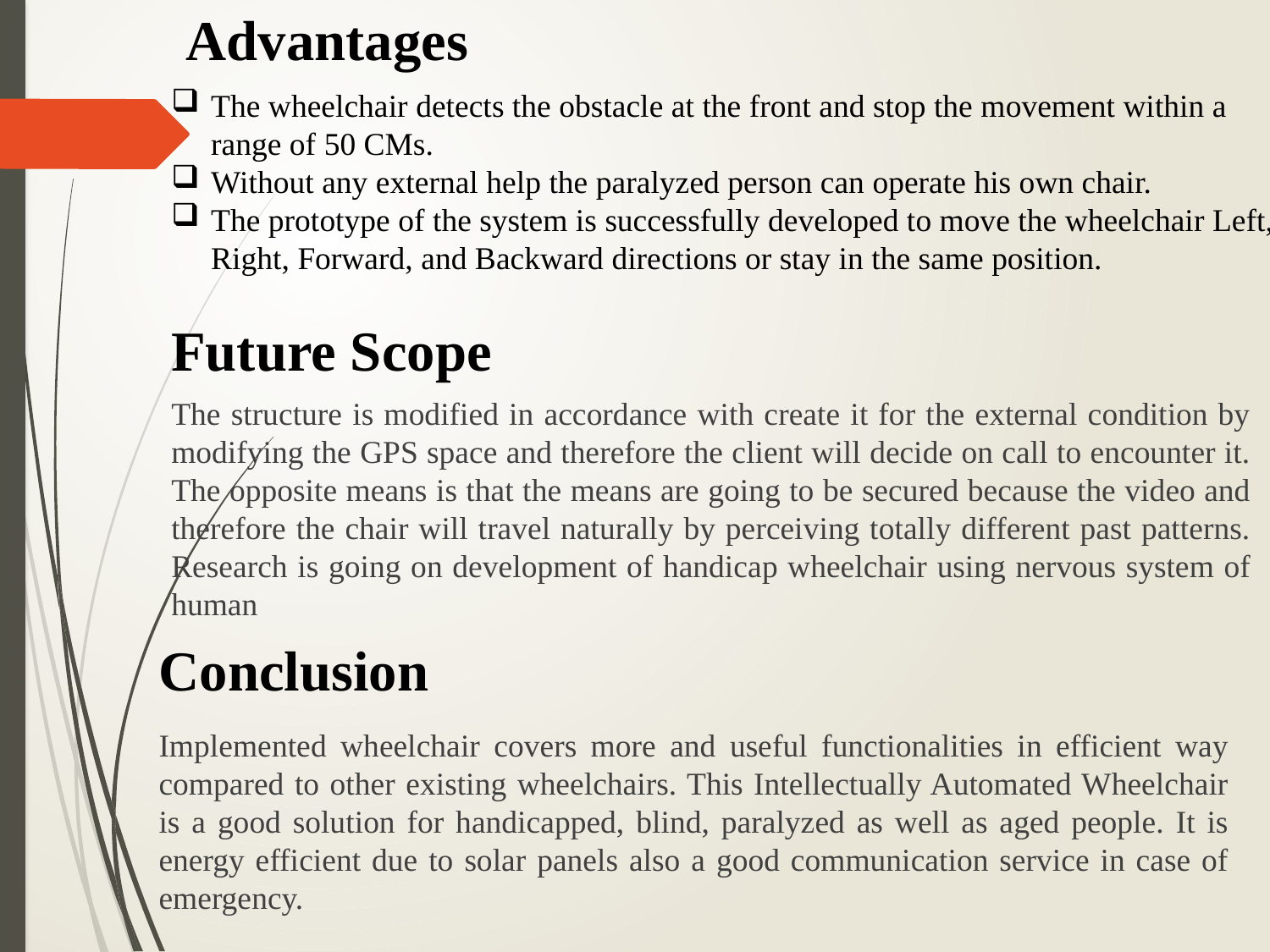

Advantages
The wheelchair detects the obstacle at the front and stop the movement within a range of 50 CMs.
Without any external help the paralyzed person can operate his own chair.
The prototype of the system is successfully developed to move the wheelchair Left, Right, Forward, and Backward directions or stay in the same position.
Future Scope
The structure is modified in accordance with create it for the external condition by modifying the GPS space and therefore the client will decide on call to encounter it. The opposite means is that the means are going to be secured because the video and therefore the chair will travel naturally by perceiving totally different past patterns. Research is going on development of handicap wheelchair using nervous system of human
# Conclusion
Implemented wheelchair covers more and useful functionalities in efficient way compared to other existing wheelchairs. This Intellectually Automated Wheelchair is a good solution for handicapped, blind, paralyzed as well as aged people. It is energy efficient due to solar panels also a good communication service in case of emergency.